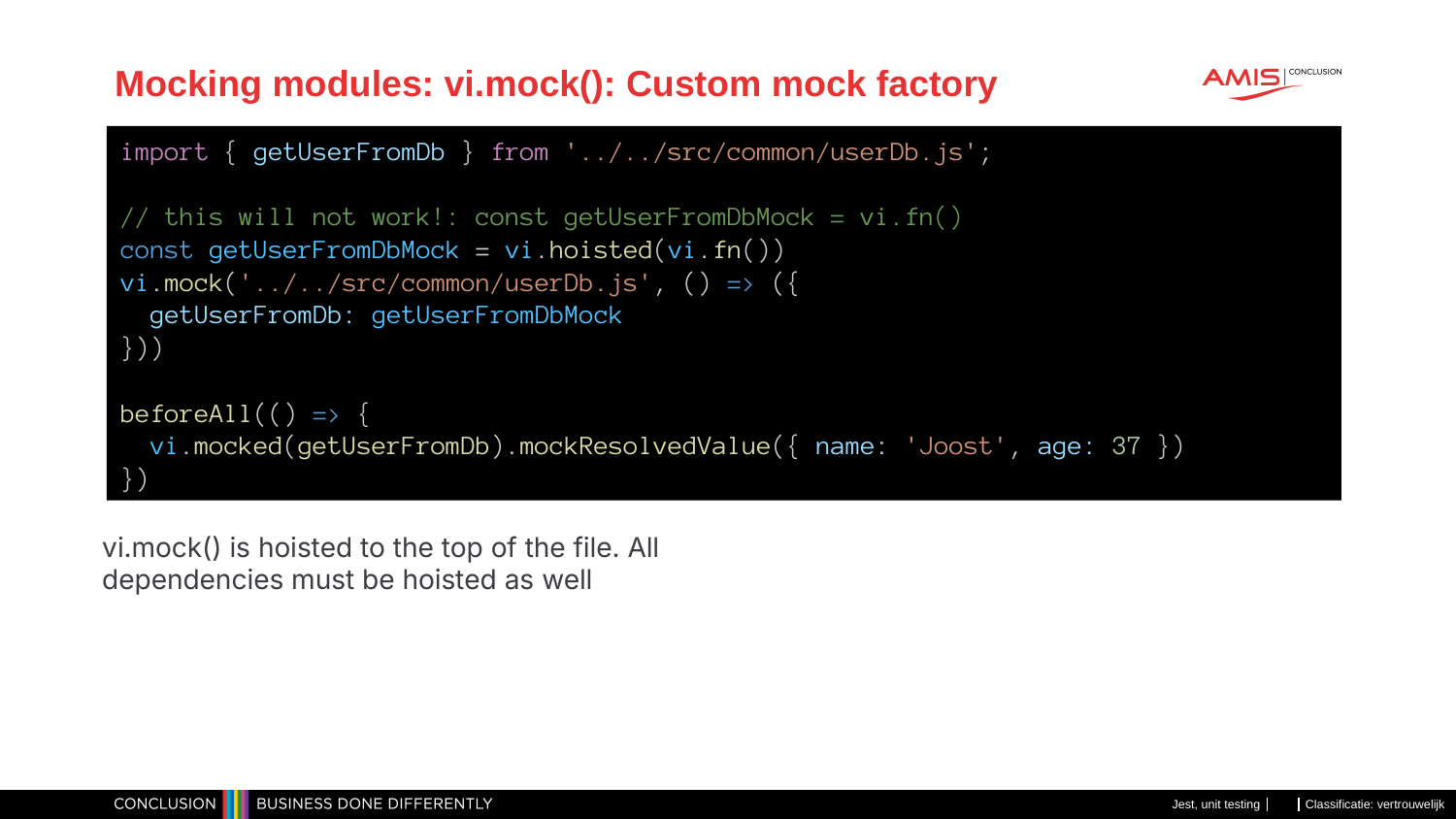

# Mocking modules: vi.mock(): Custom mock factory
import { getUserFromDb } from '../../src/common/userDb.js';
// this will not work!: const getUserFromDbMock = vi.fn()
const getUserFromDbMock = vi.hoisted(vi.fn())
vi.mock('../../src/common/userDb.js', () => ({
  getUserFromDb: getUserFromDbMock
}))
beforeAll(() => {
  vi.mocked(getUserFromDb).mockResolvedValue({ name: 'Joost', age: 37 })
})
vi.mock() is hoisted to the top of the file. All dependencies must be hoisted as well

Jest, unit testing